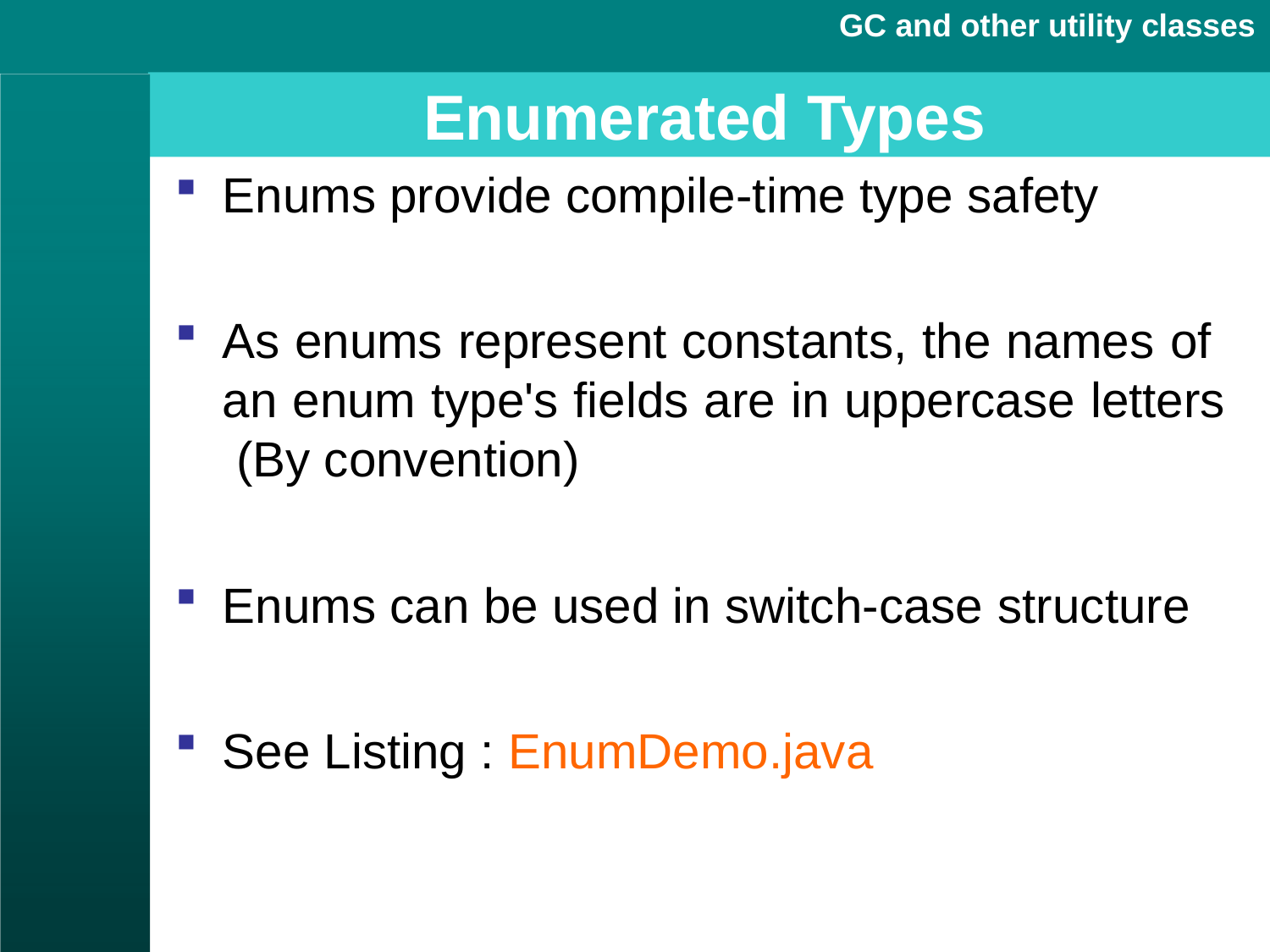

GC and other utility classes

# Enumerated Types

Enums provide compile-time type safety

As enums represent constants, the names of  an enum type's fields are in uppercase letters  (By convention)

Enums can be used in switch-case structure

See Listing : EnumDemo.java